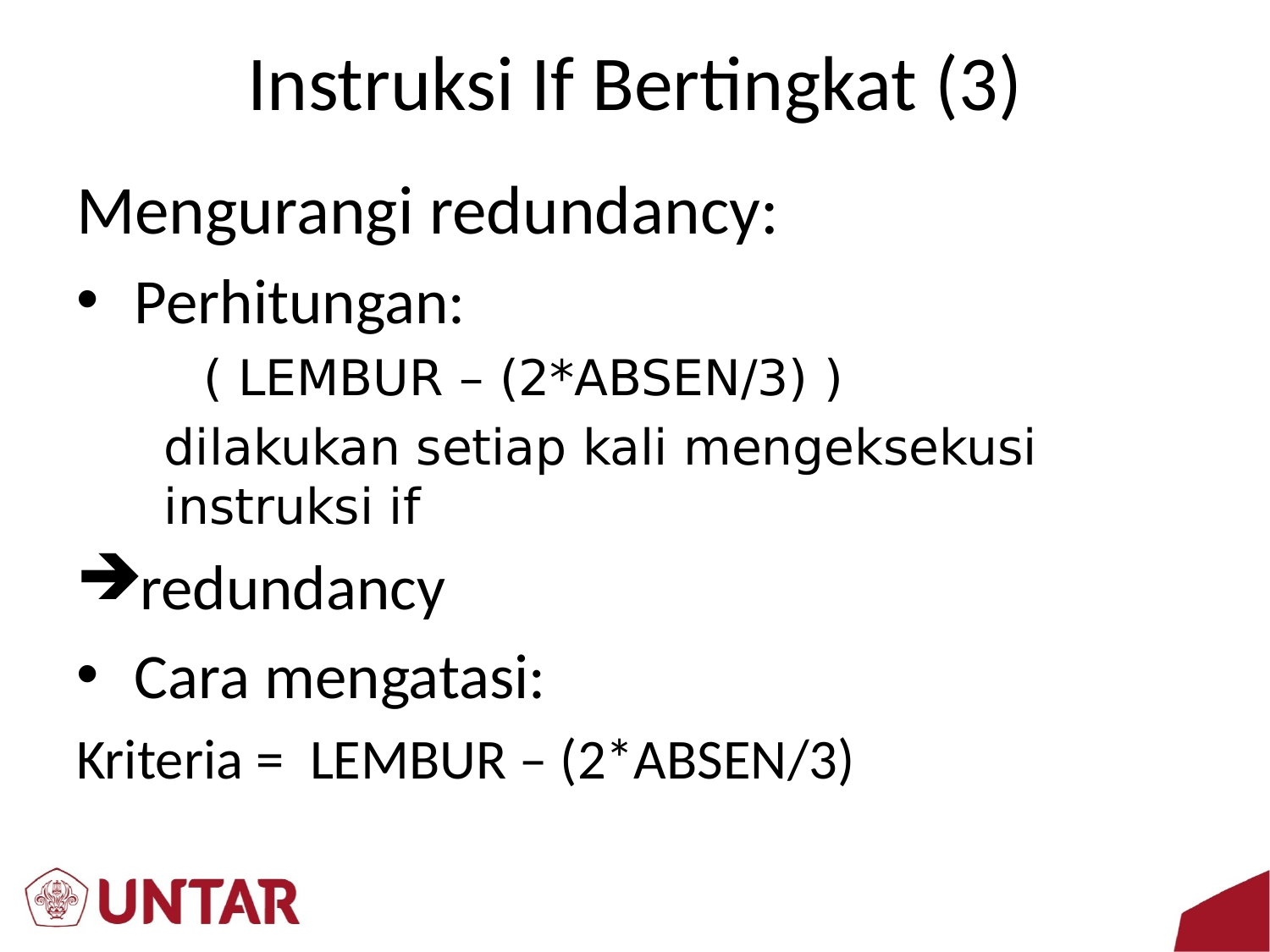

# Instruksi If Bertingkat (3)
Mengurangi redundancy:
Perhitungan:
	( LEMBUR – (2*ABSEN/3) )
dilakukan setiap kali mengeksekusi instruksi if
redundancy
Cara mengatasi:
Kriteria =  LEMBUR – (2*ABSEN/3)